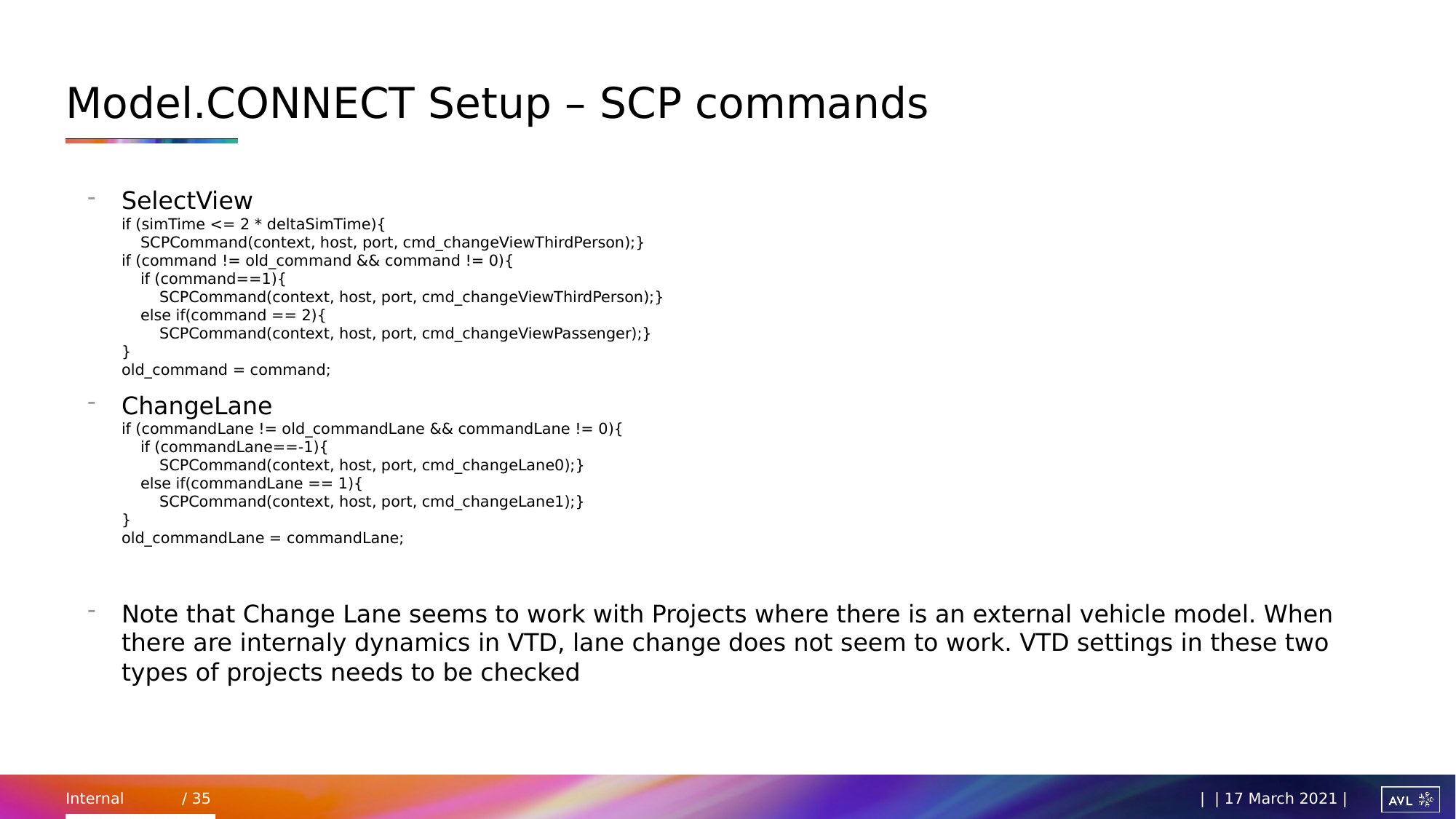

# Model.CONNECT Setup – SCP commands
SelectView
if (simTime <= 2 * deltaSimTime){
    SCPCommand(context, host, port, cmd_changeViewThirdPerson);}
if (command != old_command && command != 0){
    if (command==1){
        SCPCommand(context, host, port, cmd_changeViewThirdPerson);}
    else if(command == 2){
        SCPCommand(context, host, port, cmd_changeViewPassenger);}
}
old_command = command;
ChangeLane
if (commandLane != old_commandLane && commandLane != 0){
    if (commandLane==-1){
        SCPCommand(context, host, port, cmd_changeLane0);}
    else if(commandLane == 1){
        SCPCommand(context, host, port, cmd_changeLane1);}
}
old_commandLane = commandLane;

Note that Change Lane seems to work with Projects where there is an external vehicle model. When there are internaly dynamics in VTD, lane change does not seem to work. VTD settings in these two types of projects needs to be checked